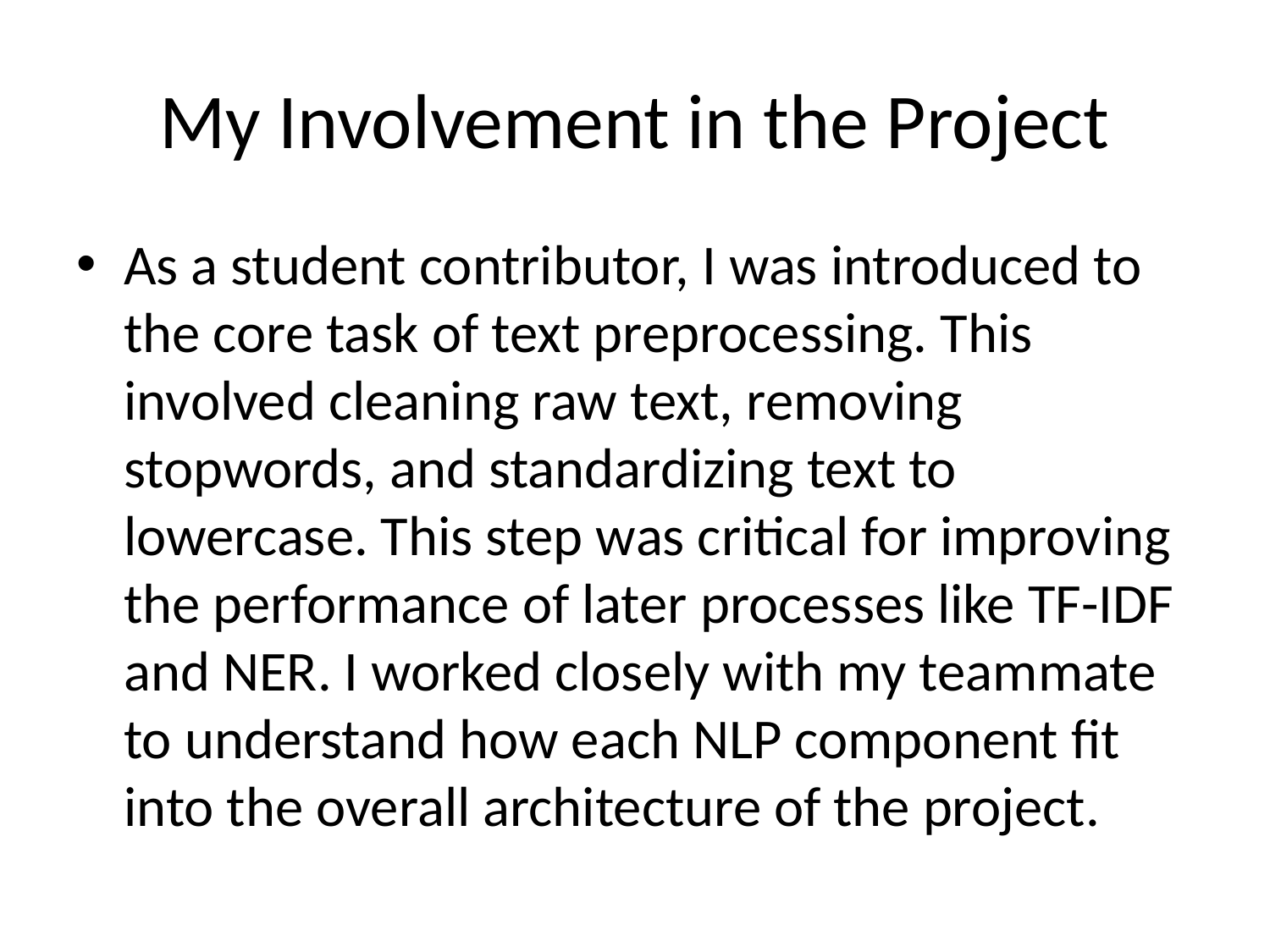

# My Involvement in the Project
As a student contributor, I was introduced to the core task of text preprocessing. This involved cleaning raw text, removing stopwords, and standardizing text to lowercase. This step was critical for improving the performance of later processes like TF-IDF and NER. I worked closely with my teammate to understand how each NLP component fit into the overall architecture of the project.